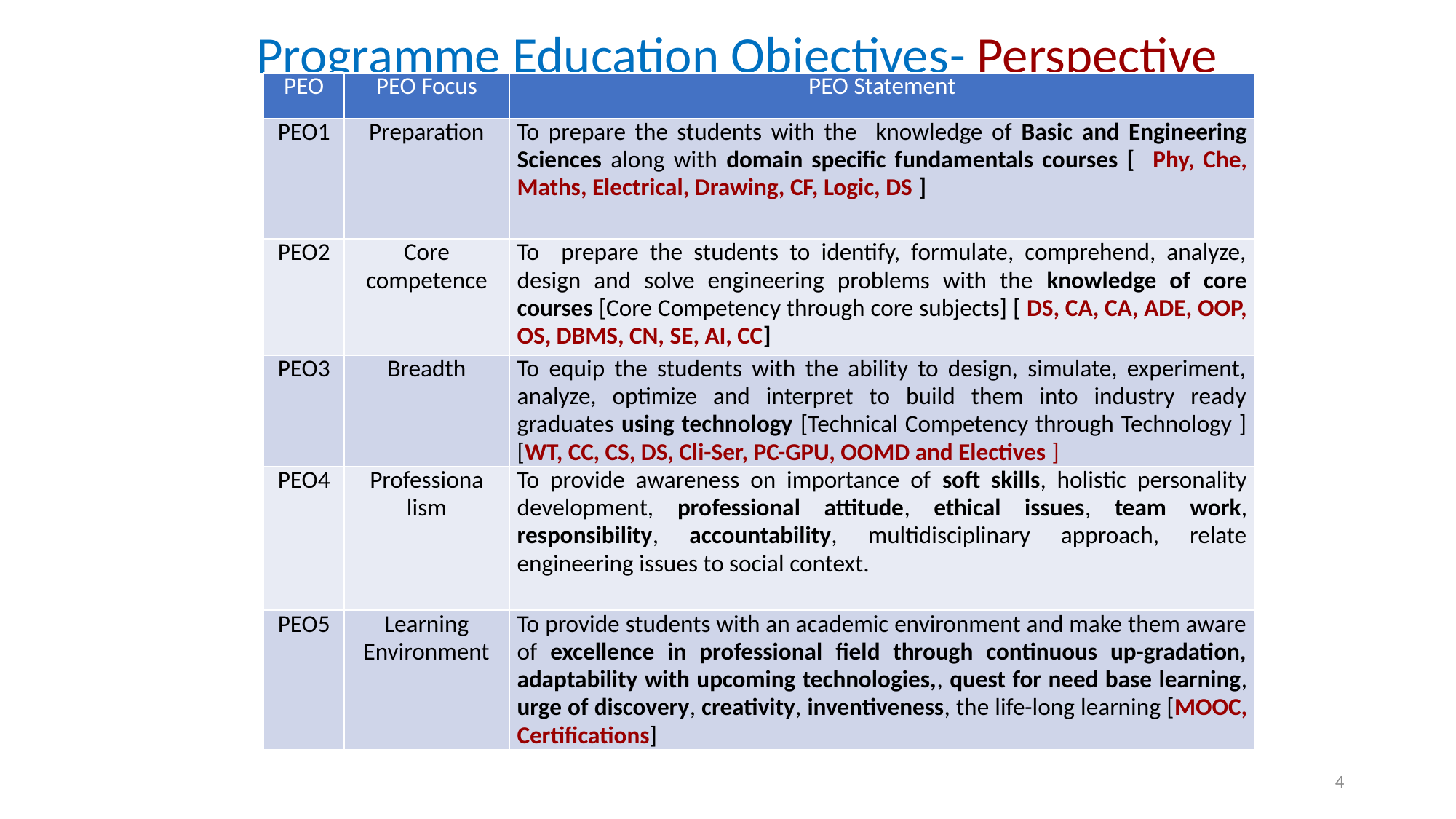

# Programme Education Objectives- Perspective
| PEO | PEO Focus | PEO Statement |
| --- | --- | --- |
| PEO1 | Preparation | To prepare the students with the knowledge of Basic and Engineering Sciences along with domain specific fundamentals courses [ Phy, Che, Maths, Electrical, Drawing, CF, Logic, DS ] |
| PEO2 | Core competence | To prepare the students to identify, formulate, comprehend, analyze, design and solve engineering problems with the knowledge of core courses [Core Competency through core subjects] [ DS, CA, CA, ADE, OOP, OS, DBMS, CN, SE, AI, CC] |
| PEO3 | Breadth | To equip the students with the ability to design, simulate, experiment, analyze, optimize and interpret to build them into industry ready graduates using technology [Technical Competency through Technology ] [WT, CC, CS, DS, Cli-Ser, PC-GPU, OOMD and Electives ] |
| PEO4 | Professiona lism | To provide awareness on importance of soft skills, holistic personality development, professional attitude, ethical issues, team work, responsibility, accountability, multidisciplinary approach, relate engineering issues to social context. |
| PEO5 | Learning Environment | To provide students with an academic environment and make them aware of excellence in professional field through continuous up-gradation, adaptability with upcoming technologies,, quest for need base learning, urge of discovery, creativity, inventiveness, the life-long learning [MOOC, Certifications] |
4